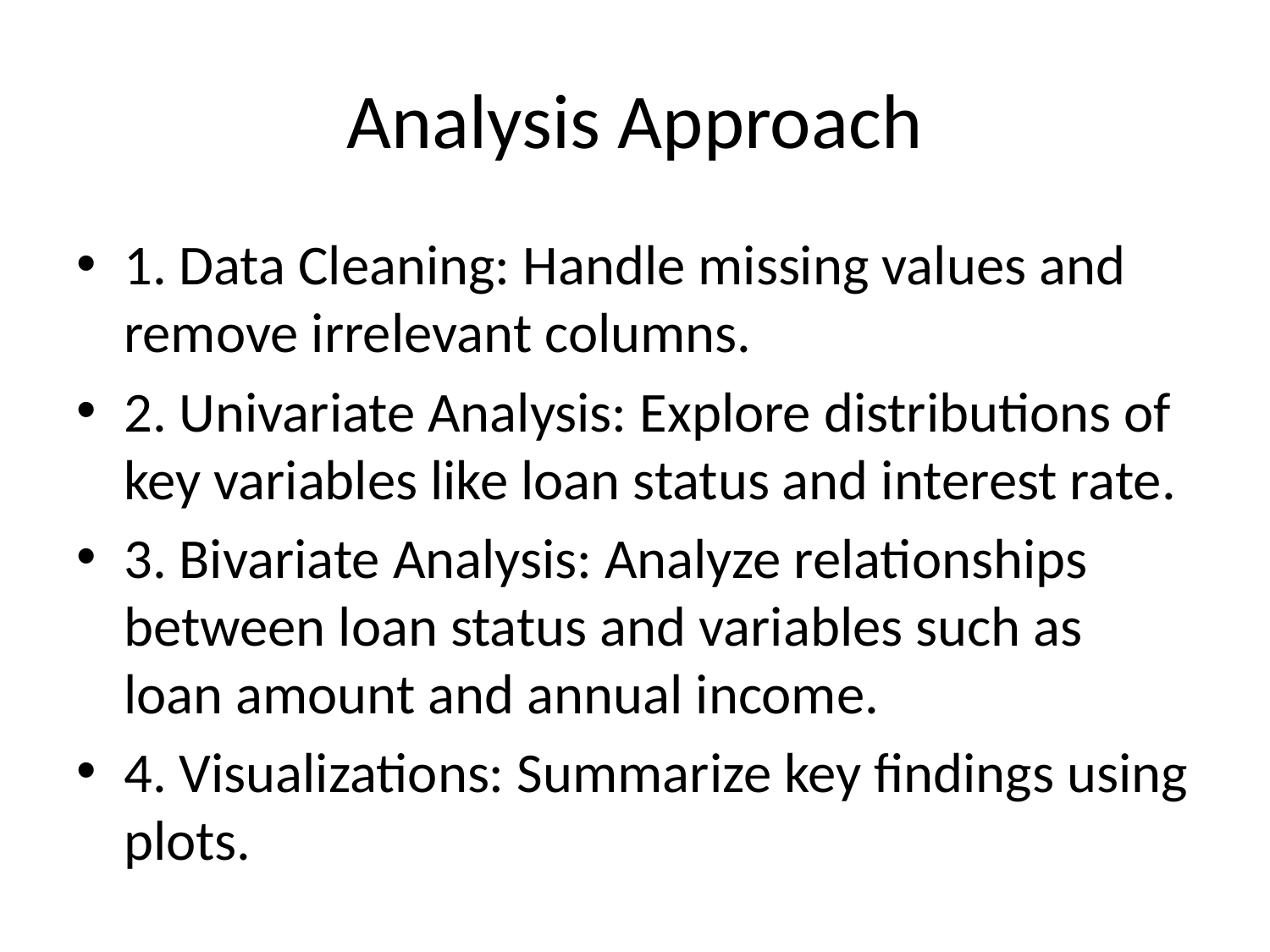

# Analysis Approach
1. Data Cleaning: Handle missing values and remove irrelevant columns.
2. Univariate Analysis: Explore distributions of key variables like loan status and interest rate.
3. Bivariate Analysis: Analyze relationships between loan status and variables such as loan amount and annual income.
4. Visualizations: Summarize key findings using plots.